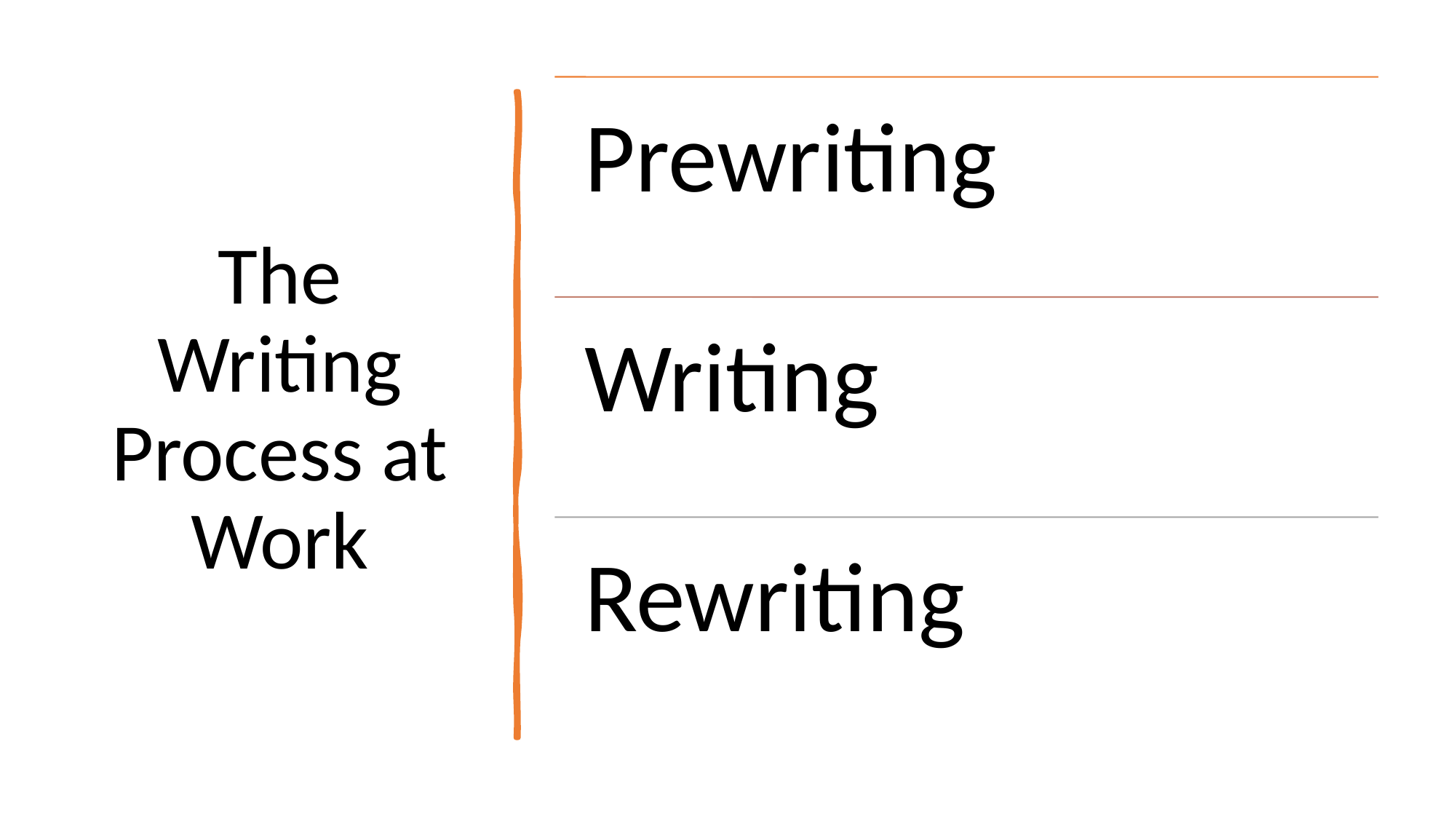

Prewriting
Writing
Rewriting
# The Writing Process at Work